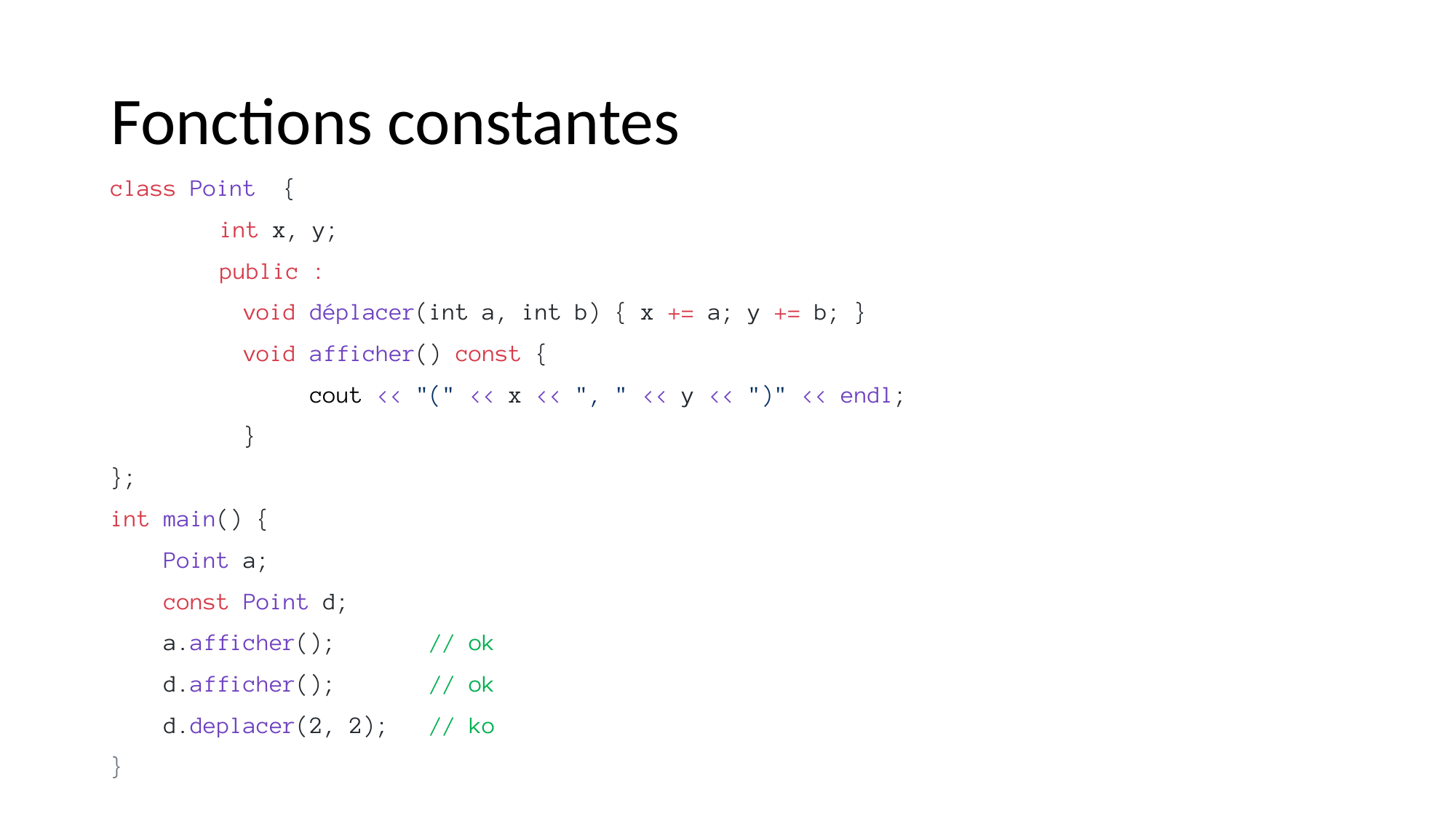

# Fonctions constantes
class Point  {
	int x, y;
	public :
          void déplacer(int a, int b) { x += a; y += b; }
          void afficher() const {
               cout << "(" << x << ", " << y << ")" << endl;
          }
};
int main() {
    Point a;
    const Point d;
    a.afficher();       // ok
    d.afficher();       // ok
    d.deplacer(2, 2);   // ko
}